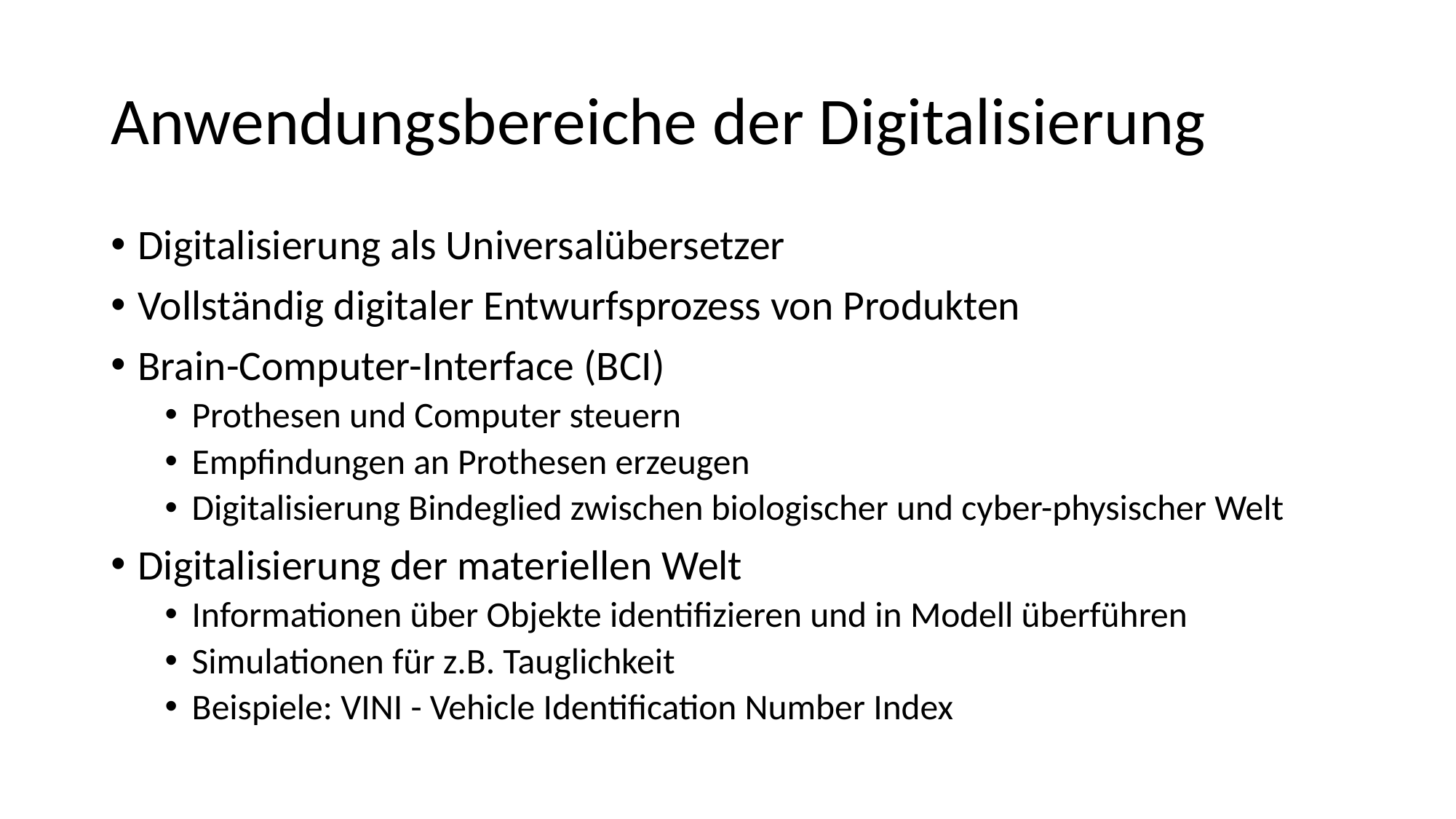

# Anwendungsbereiche der Digitalisierung
Digitalisierung als Universalübersetzer
Vollständig digitaler Entwurfsprozess von Produkten
Brain-Computer-Interface (BCI)
Prothesen und Computer steuern
Empfindungen an Prothesen erzeugen
Digitalisierung Bindeglied zwischen biologischer und cyber-physischer Welt
Digitalisierung der materiellen Welt
Informationen über Objekte identifizieren und in Modell überführen
Simulationen für z.B. Tauglichkeit
Beispiele: VINI - Vehicle Identification Number Index